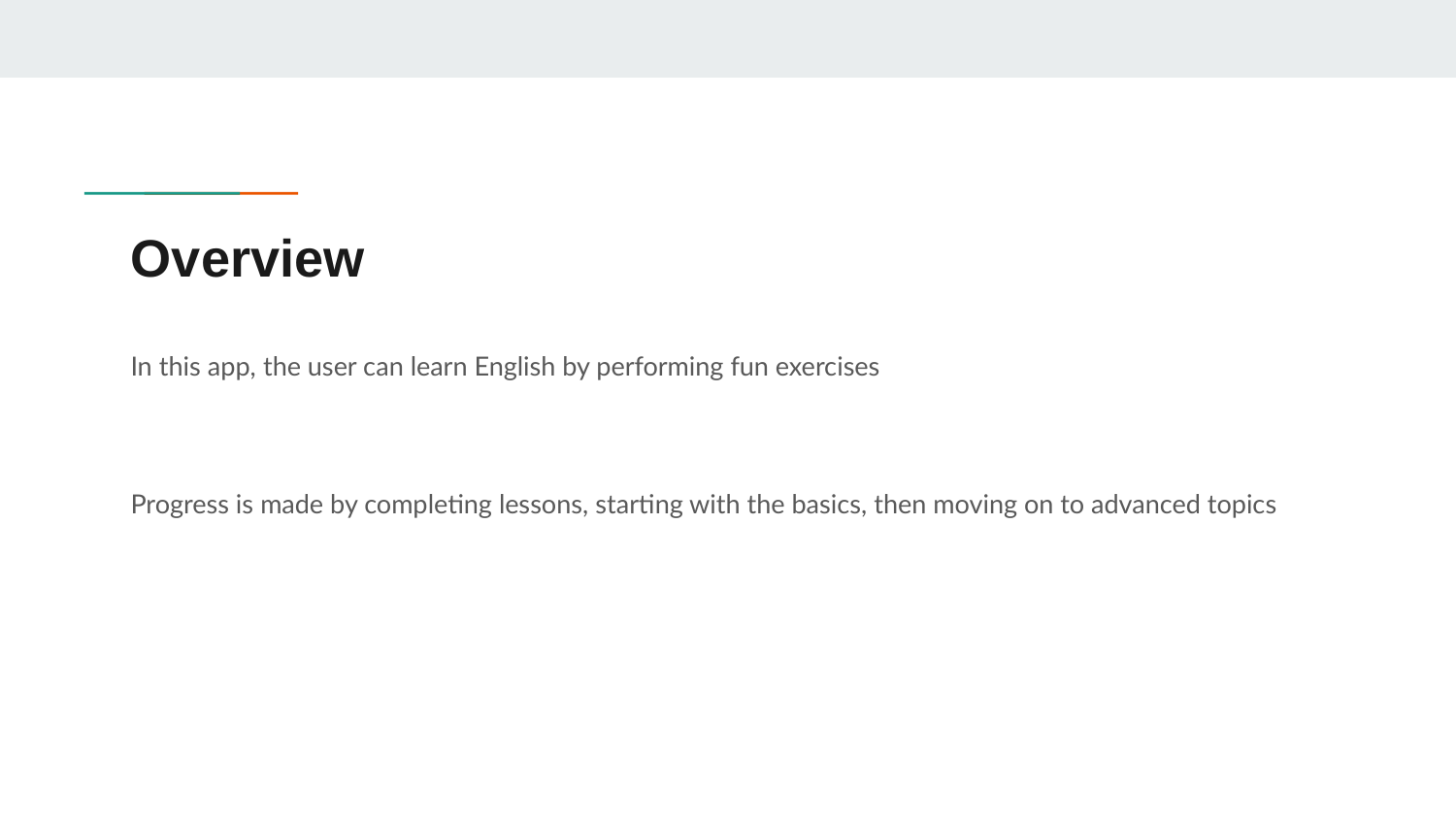

# Overview
In this app, the user can learn English by performing fun exercises

Progress is made by completing lessons, starting with the basics, then moving on to advanced topics